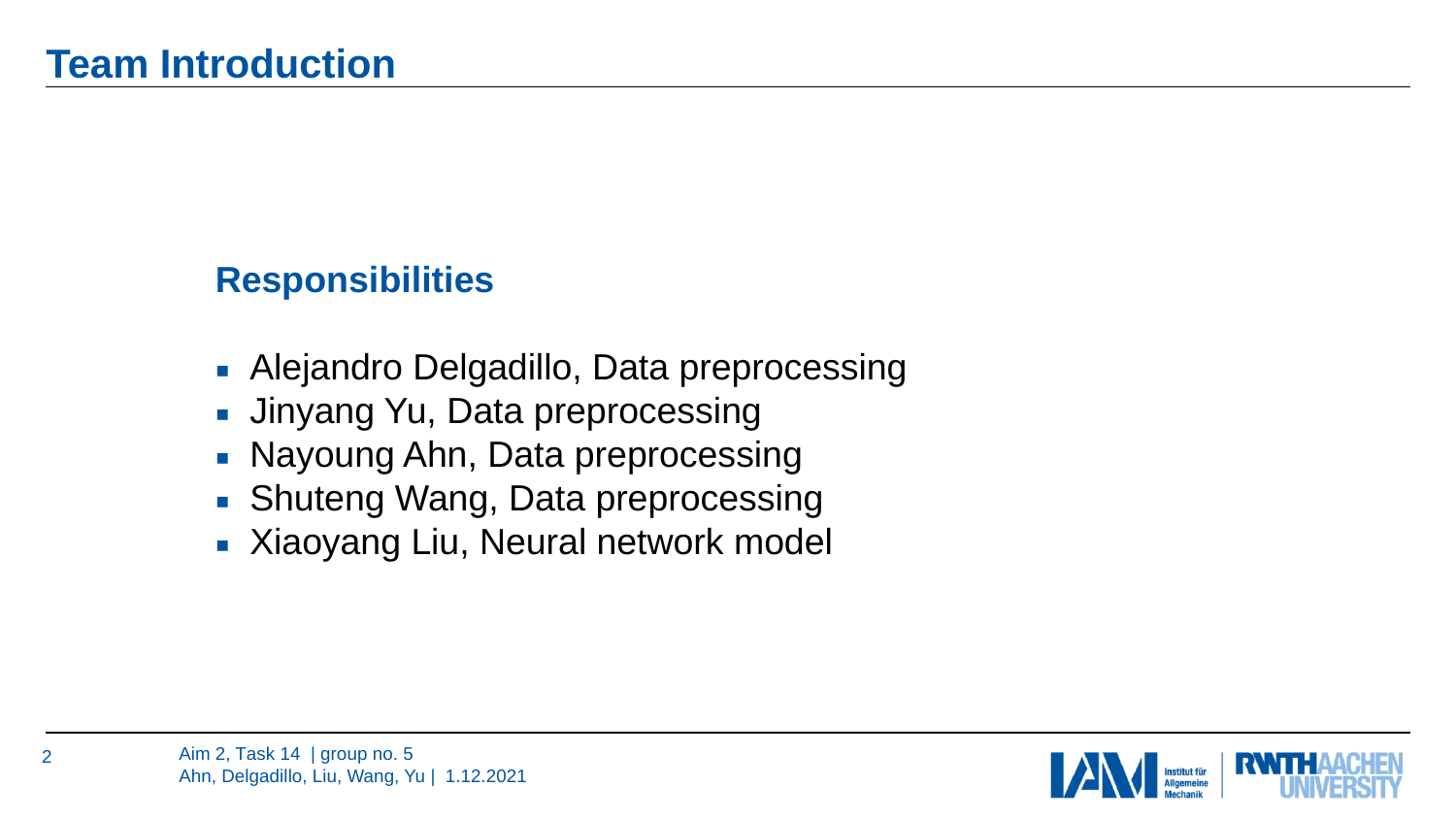

# Team Introduction
Responsibilities

Alejandro Delgadillo, Data preprocessing
Jinyang Yu, Data preprocessing
Nayoung Ahn, Data preprocessing
Shuteng Wang, Data preprocessing
Xiaoyang Liu, Neural network model